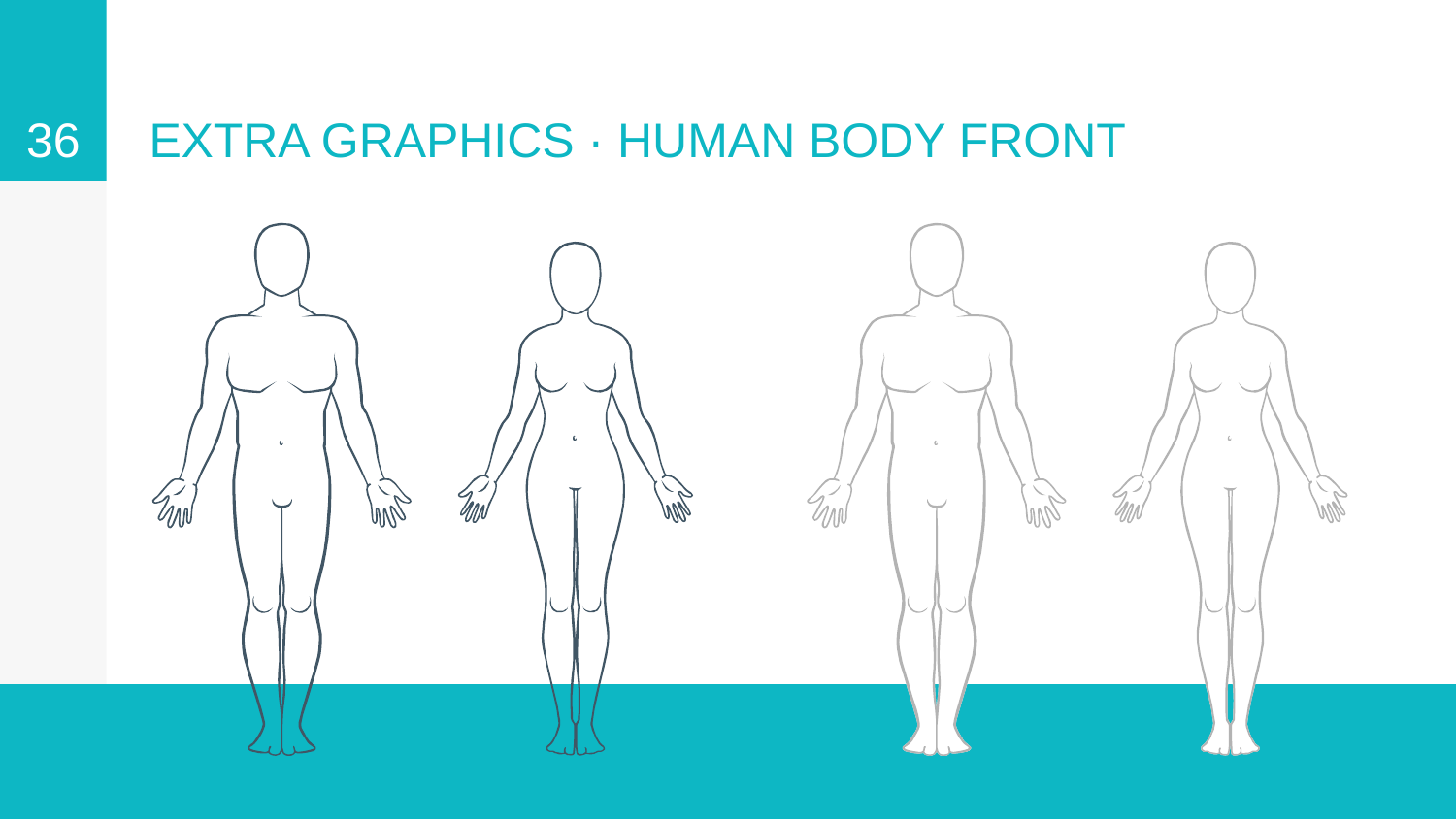

36
# EXTRA GRAPHICS · HUMAN BODY FRONT